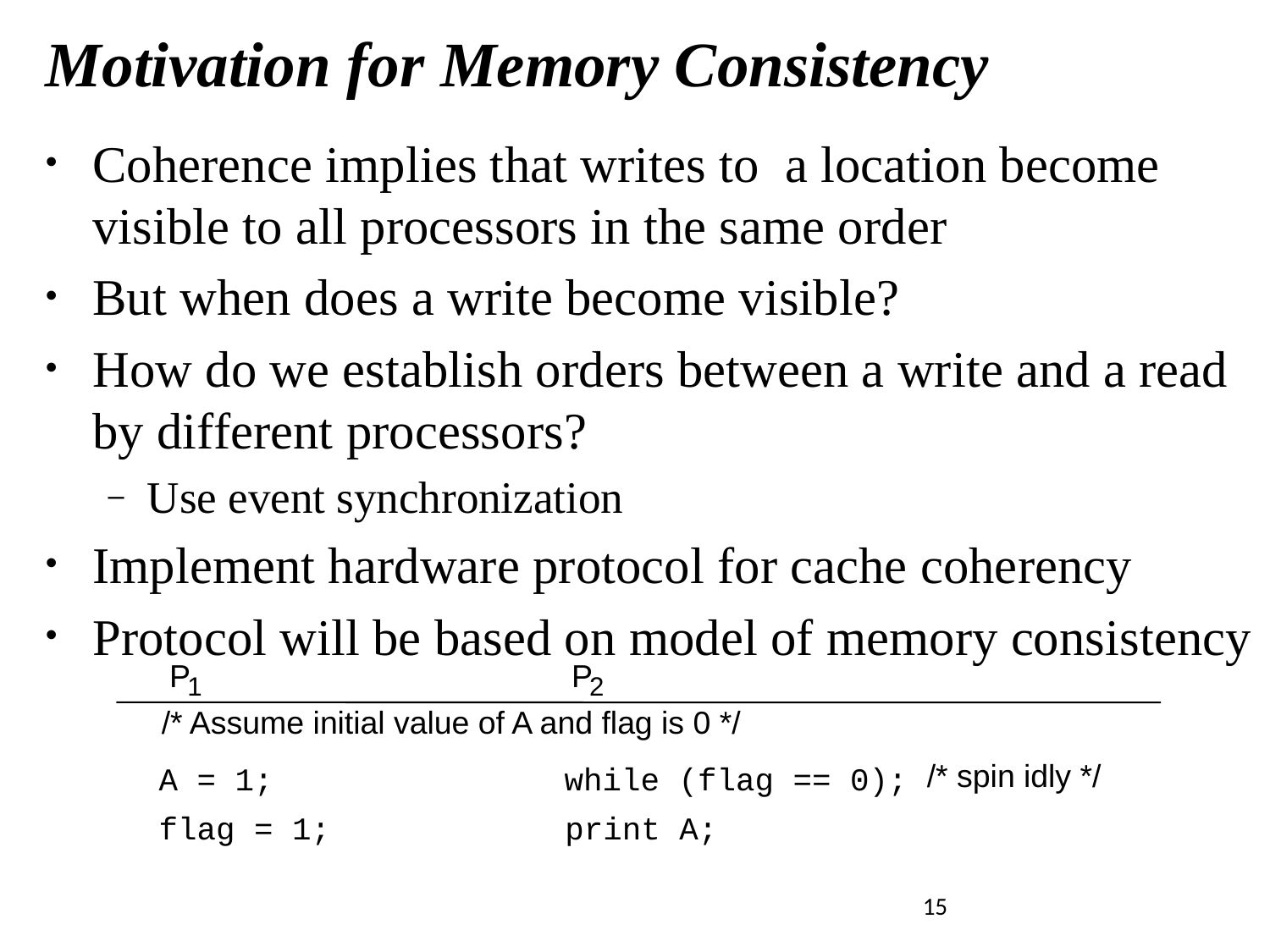

# Motivation for Memory Consistency
Coherence implies that writes to  a location become visible to all processors in the same order
But when does a write become visible?
How do we establish orders between a write and a read by different processors?
Use event synchronization
Implement hardware protocol for cache coherency
Protocol will be based on model of memory consistency
P
P
1
2

/* Assume initial value of A and flag is 0 */
/* spin idly */
A = 1;
while (flag == 0);
flag = 1;
print A;
Introduction to Parallel Computing, University of Oregon, IPCC
15